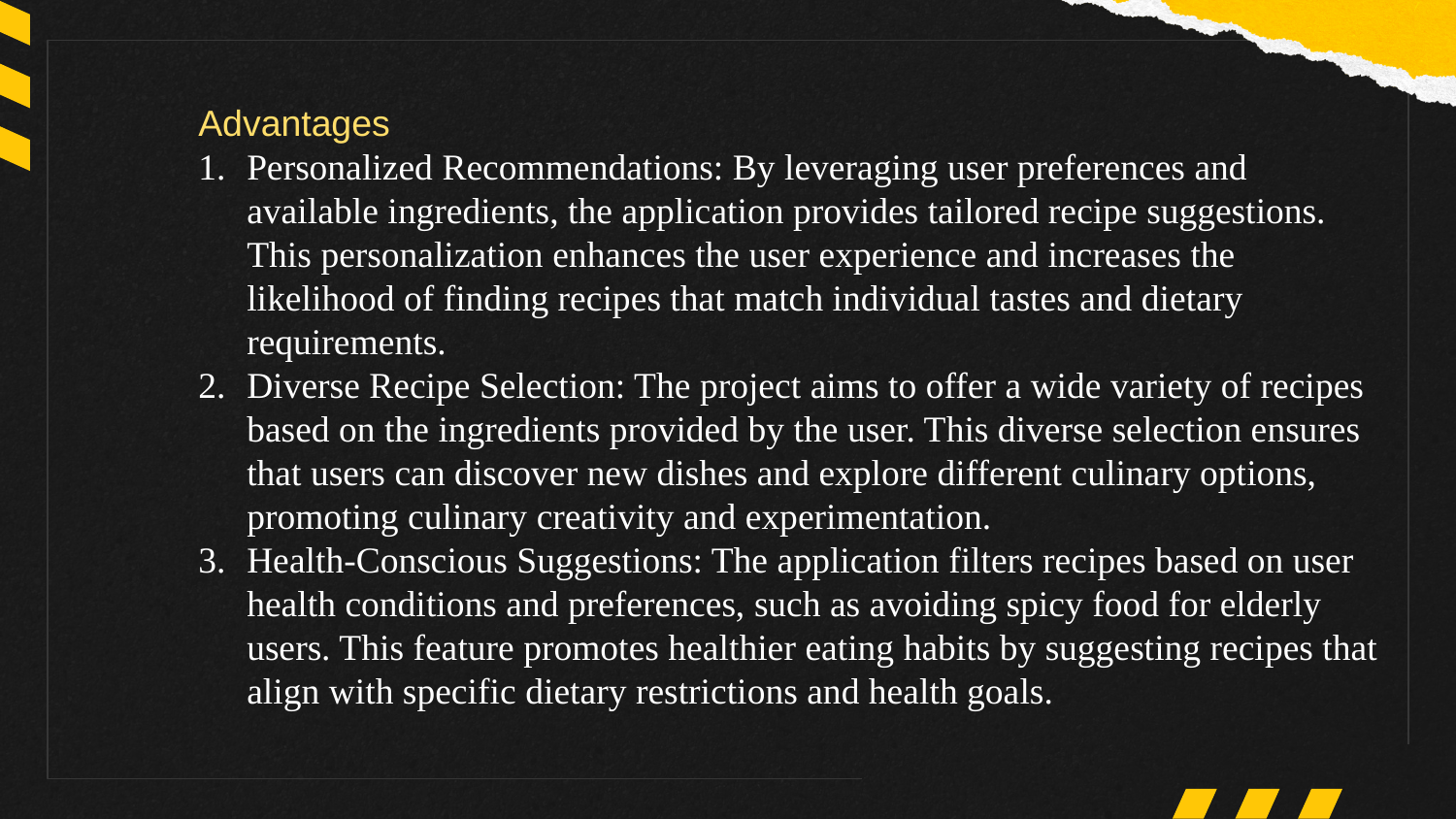

Advantages
Personalized Recommendations: By leveraging user preferences and available ingredients, the application provides tailored recipe suggestions. This personalization enhances the user experience and increases the likelihood of finding recipes that match individual tastes and dietary requirements.
Diverse Recipe Selection: The project aims to offer a wide variety of recipes based on the ingredients provided by the user. This diverse selection ensures that users can discover new dishes and explore different culinary options, promoting culinary creativity and experimentation.
Health-Conscious Suggestions: The application filters recipes based on user health conditions and preferences, such as avoiding spicy food for elderly users. This feature promotes healthier eating habits by suggesting recipes that align with specific dietary restrictions and health goals.